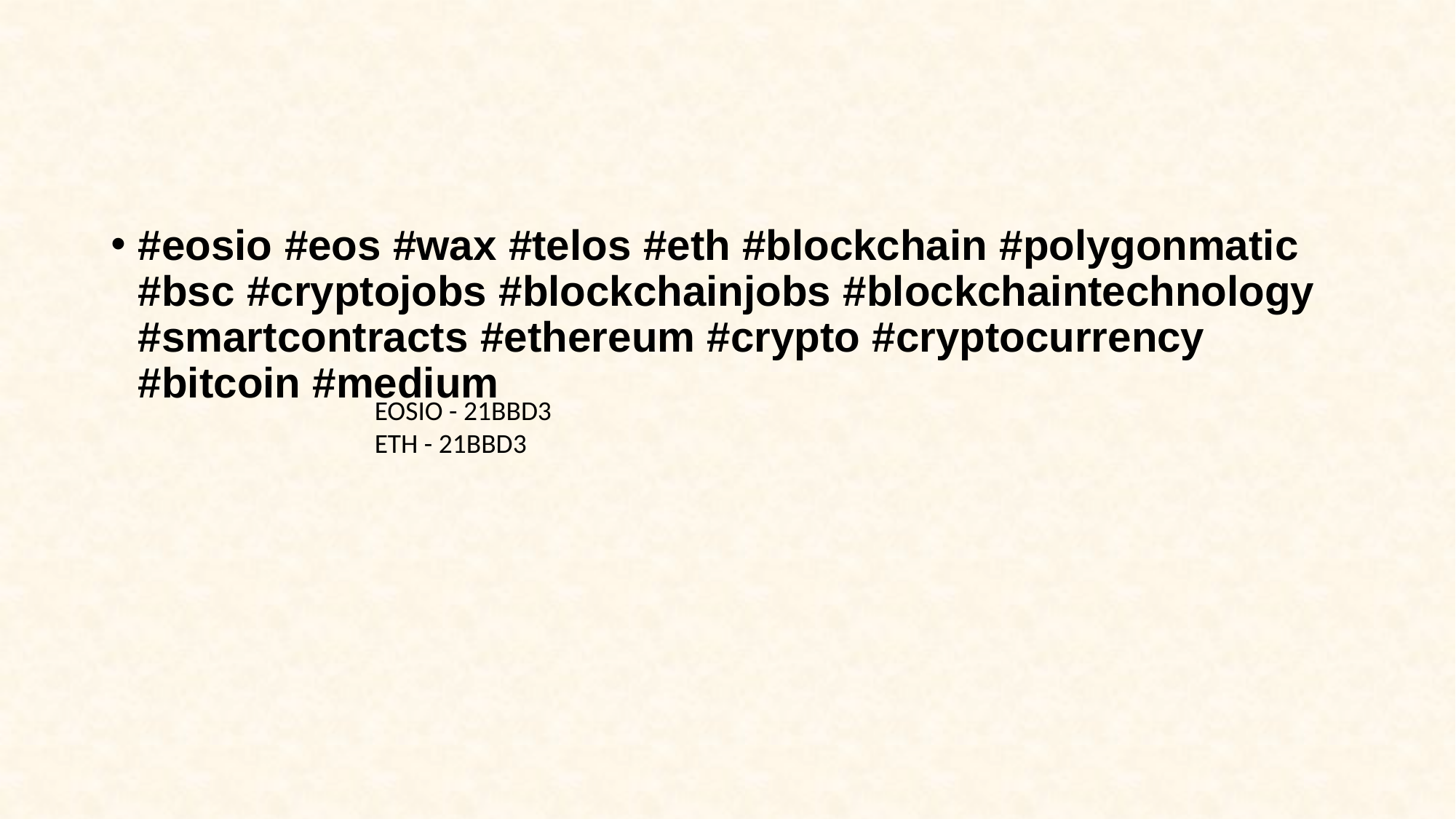

#eosio #eos #wax #telos #eth #blockchain #polygonmatic #bsc #cryptojobs #blockchainjobs #blockchaintechnology #smartcontracts #ethereum #crypto #cryptocurrency #bitcoin #medium
EOSIO - 21BBD3
ETH - 21BBD3